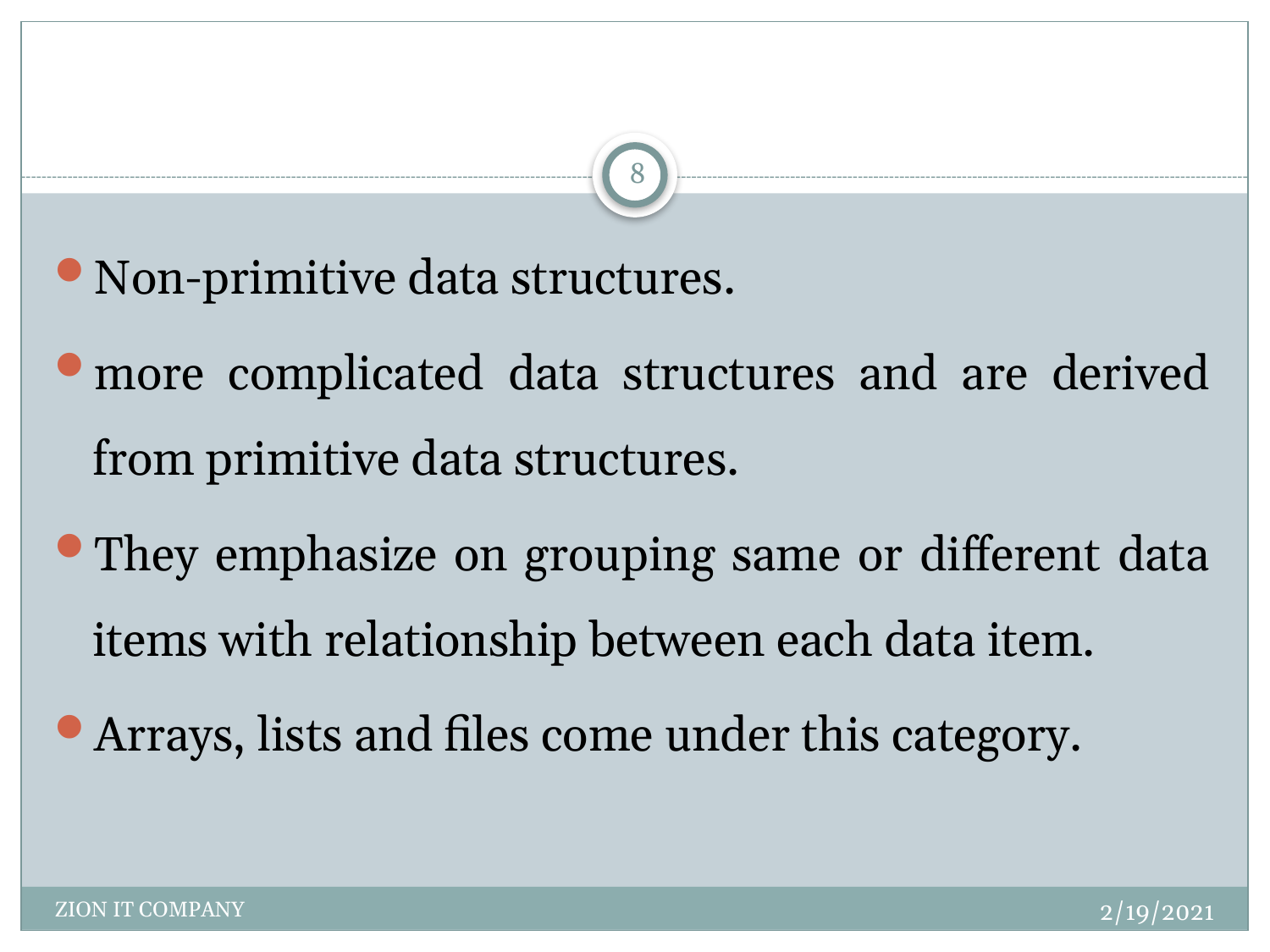

#
8
Non-primitive data structures.
more complicated data structures and are derived from primitive data structures.
They emphasize on grouping same or different data items with relationship between each data item.
Arrays, lists and files come under this category.
2/19/2021
ZION IT COMPANY